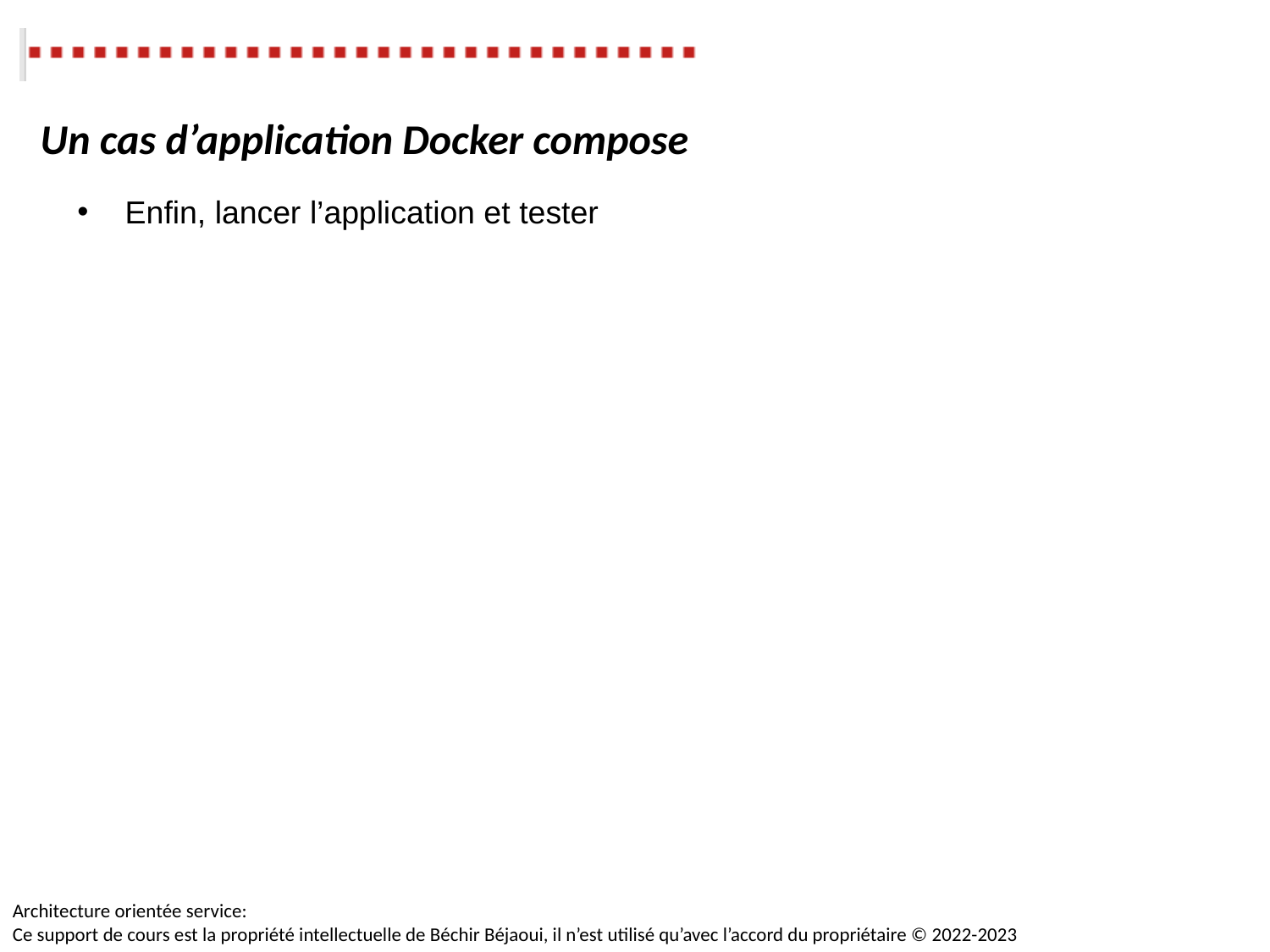

Un cas d’application Docker compose
Enfin, lancer l’application et tester